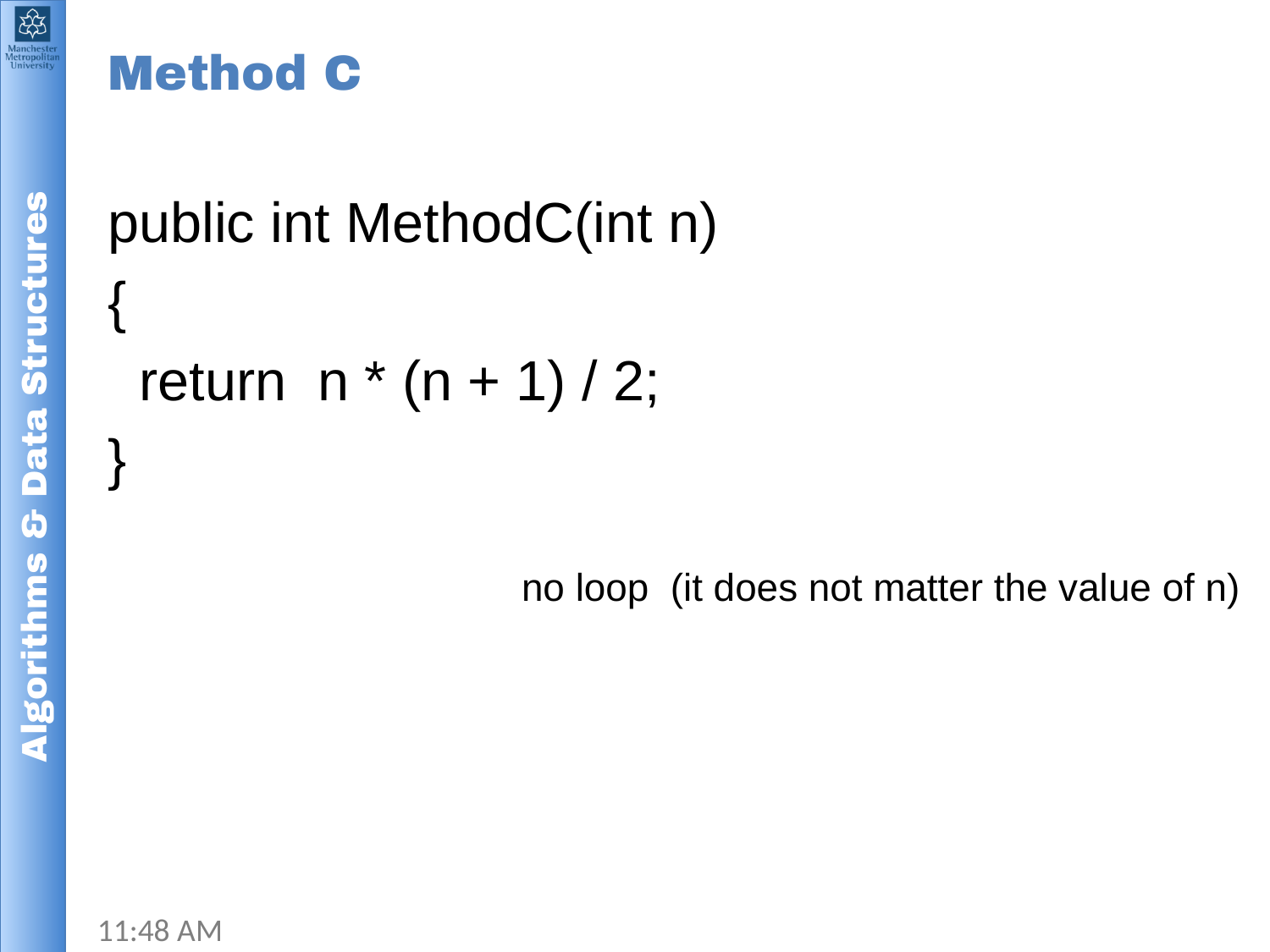

# Method C
public int MethodC(int n)
{
  return  n * (n + 1) / 2;
}

no loop  (it does not matter the value of n)